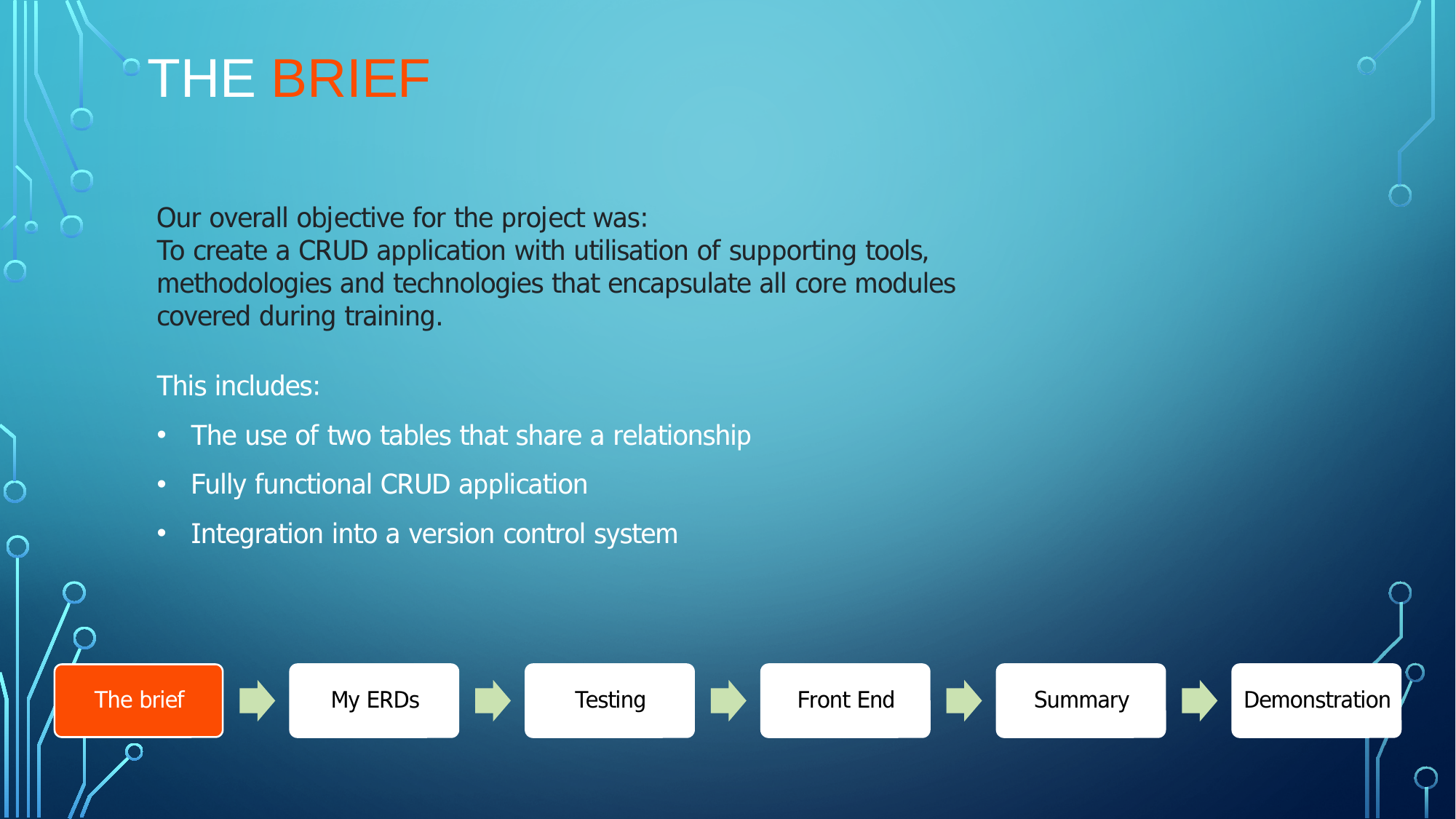

# The brief
Our overall objective for the project was:
To create a CRUD application with utilisation of supporting tools,
methodologies and technologies that encapsulate all core modules
covered during training.
This includes:
The use of two tables that share a relationship
Fully functional CRUD application
Integration into a version control system
The brief

My ERDs

Testing

Front End

Summary

Demonstration